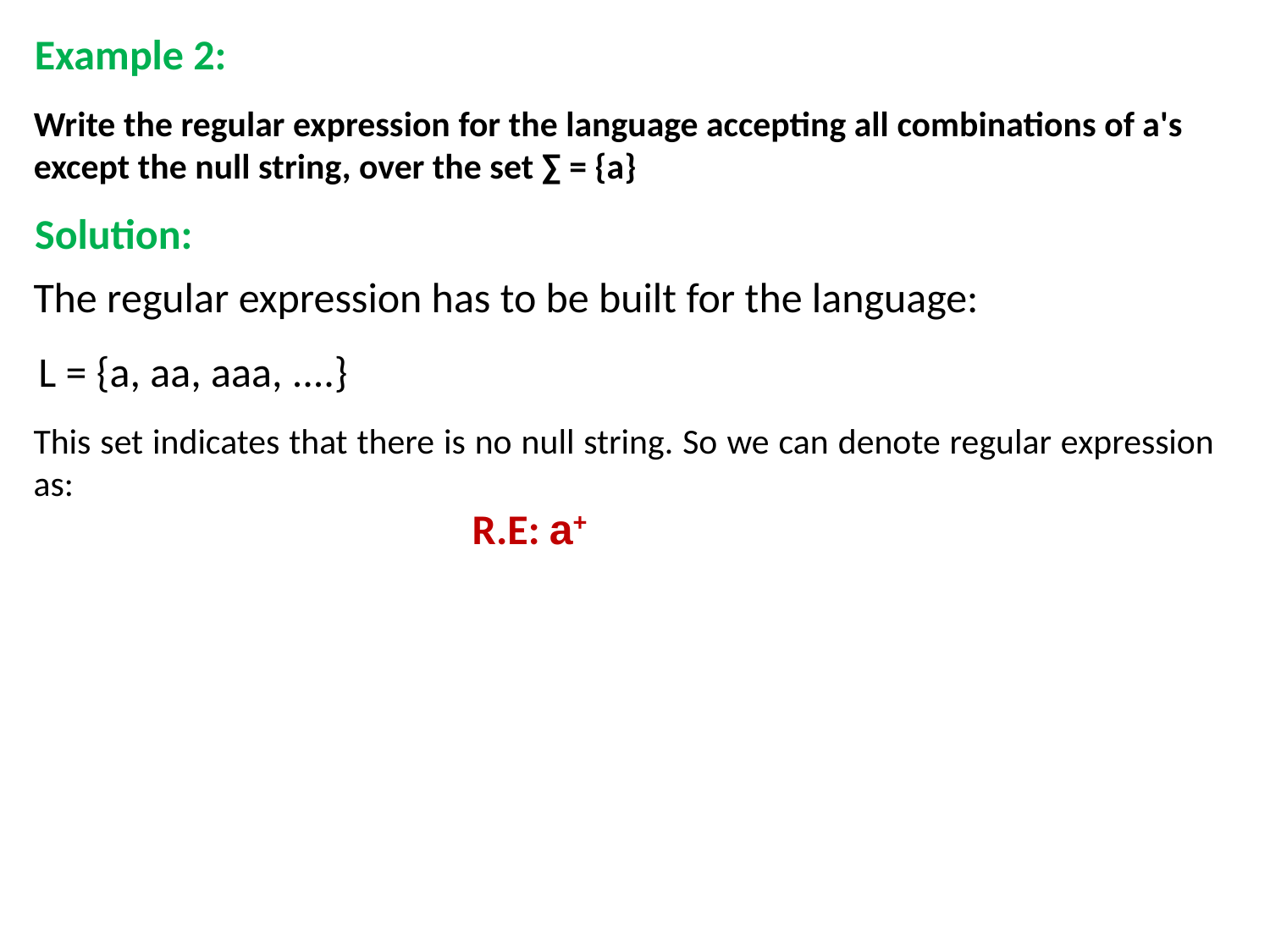

Example 2:
Write the regular expression for the language accepting all combinations of a's except the null string, over the set ∑ = {a}
Solution:
The regular expression has to be built for the language:
L = {a, aa, aaa, ....}
This set indicates that there is no null string. So we can denote regular expression as:
R.E: a+